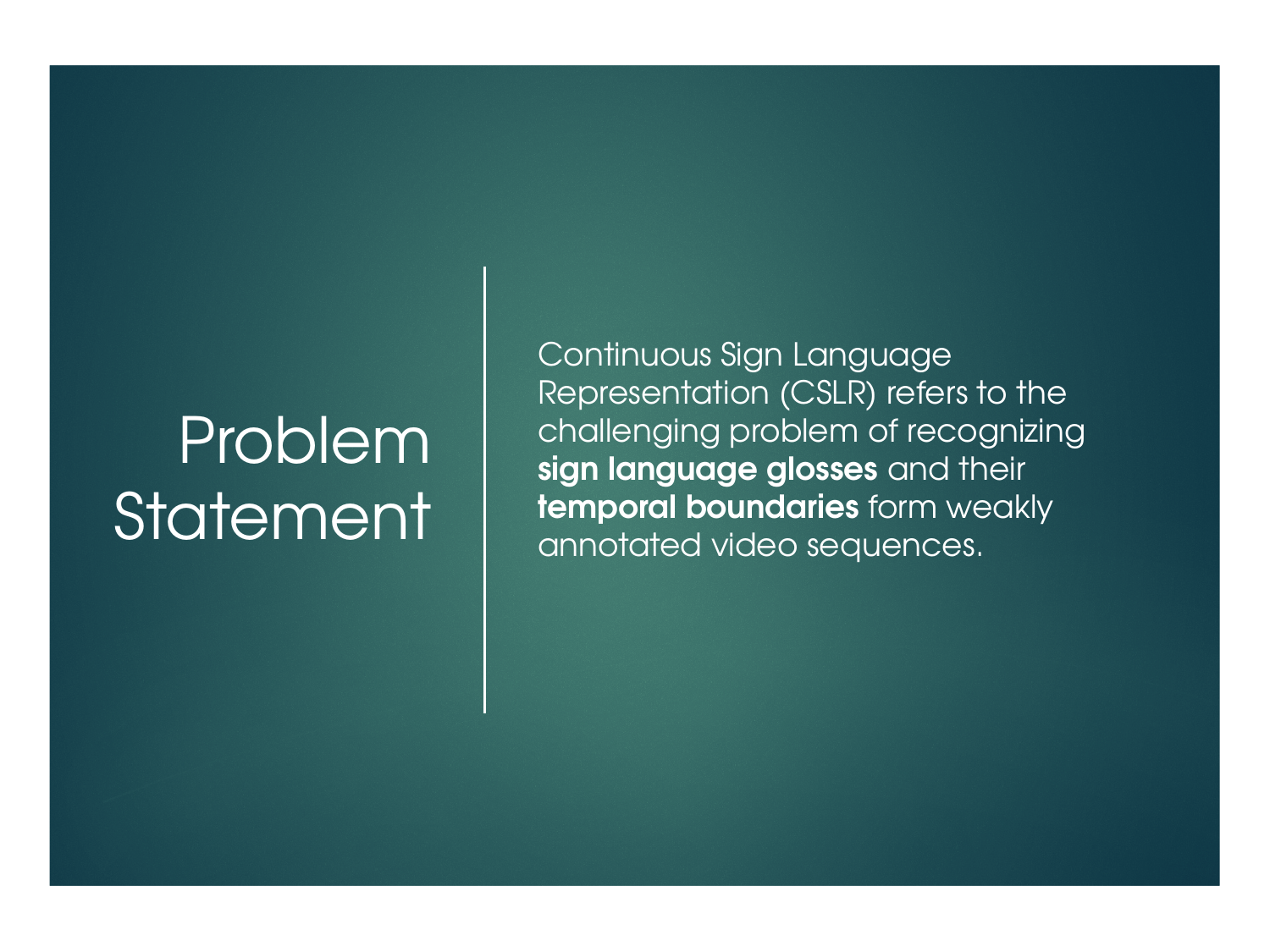

# Problem Statement
Continuous Sign Language Representation (CSLR) refers to the challenging problem of recognizing sign language glosses and their temporal boundaries form weakly annotated video sequences.